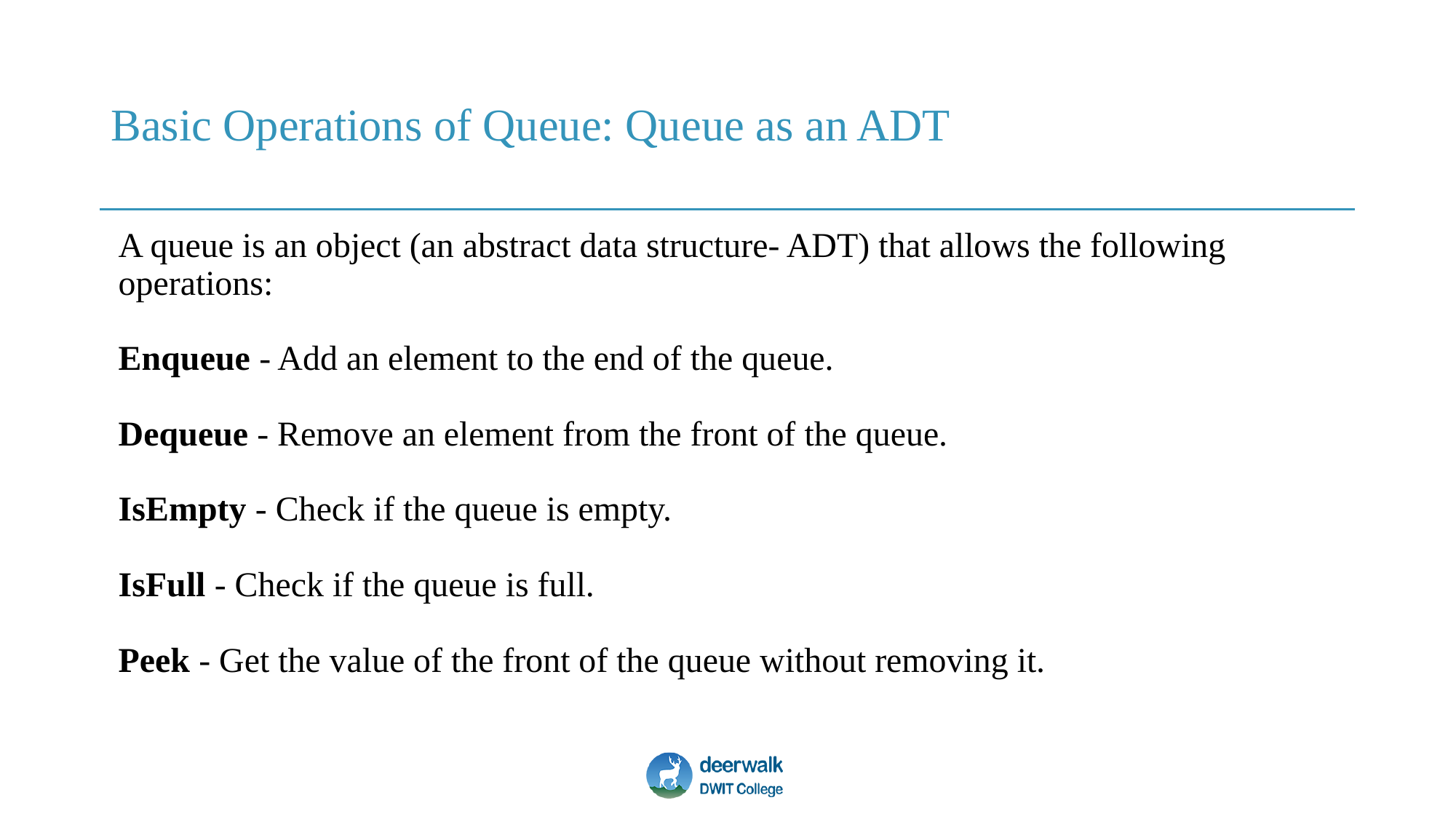

# Basic Operations of Queue: Queue as an ADT
A queue is an object (an abstract data structure- ADT) that allows the following operations:

Enqueue - Add an element to the end of the queue.

Dequeue - Remove an element from the front of the queue.

IsEmpty - Check if the queue is empty.

IsFull - Check if the queue is full.

Peek - Get the value of the front of the queue without removing it.